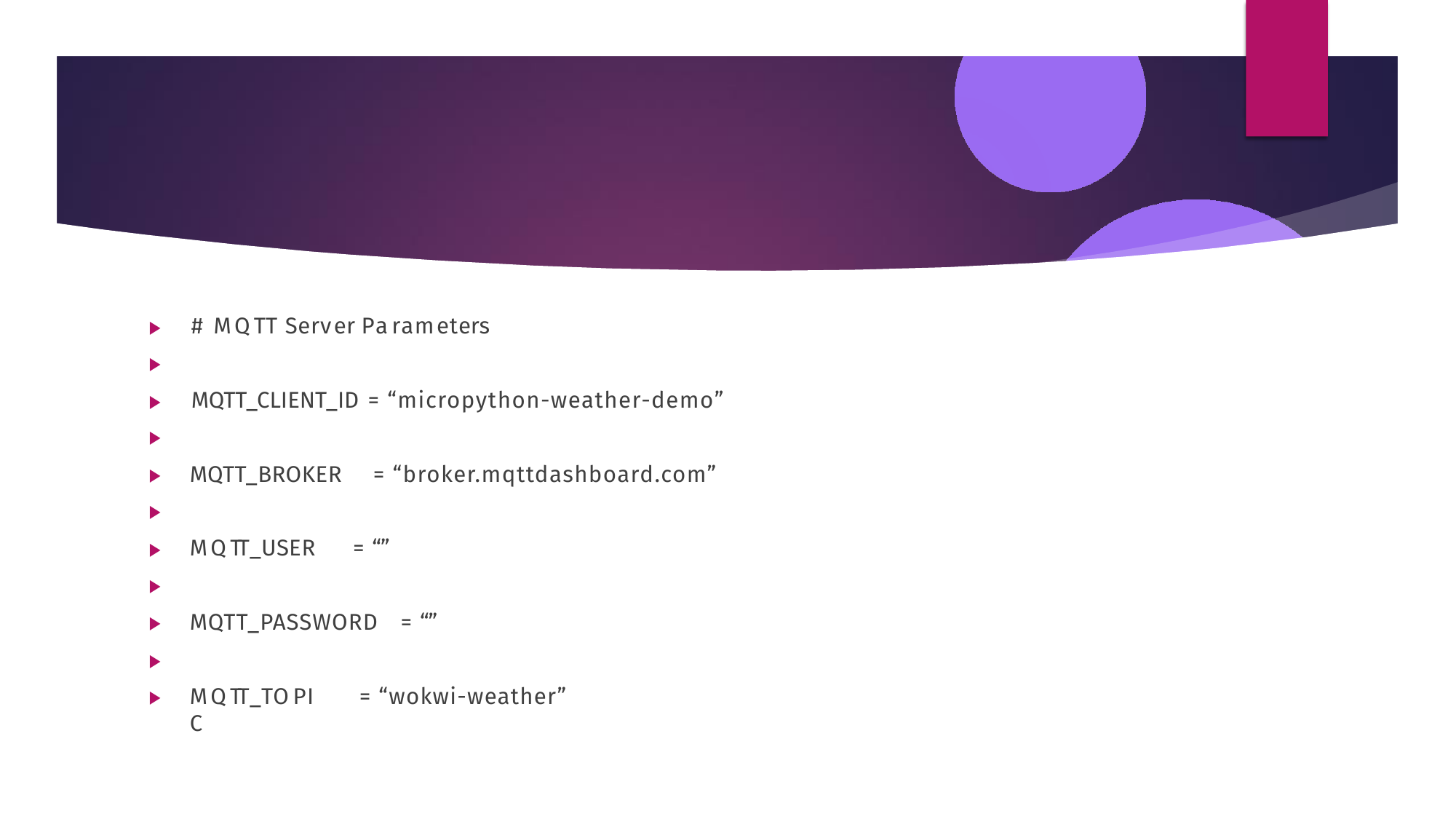

▶	# MQTT Server Parameters
▶
▶	MQTT_CLIENT_ID = “micropython-weather-demo”
▶
▶
▶
▶
▶
▶
▶
▶
MQTT_BROKER	= “broker.mqttdashboard.com”
MQTT_USER	= “”
MQTT_PASSWORD	= “”
MQTT_TOPIC
= “wokwi-weather”